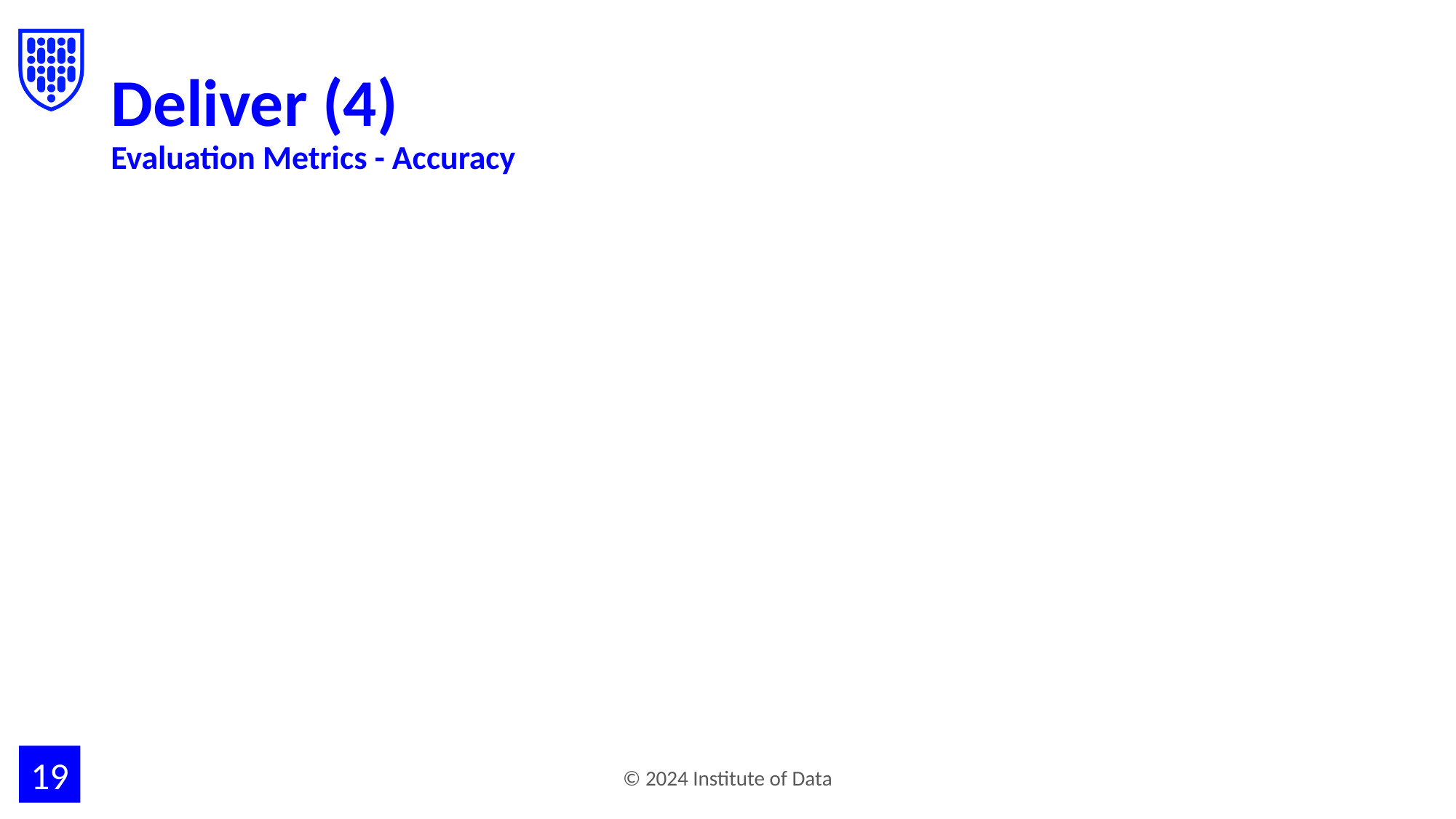

# Deliver (4)
Evaluation Metrics - Accuracy